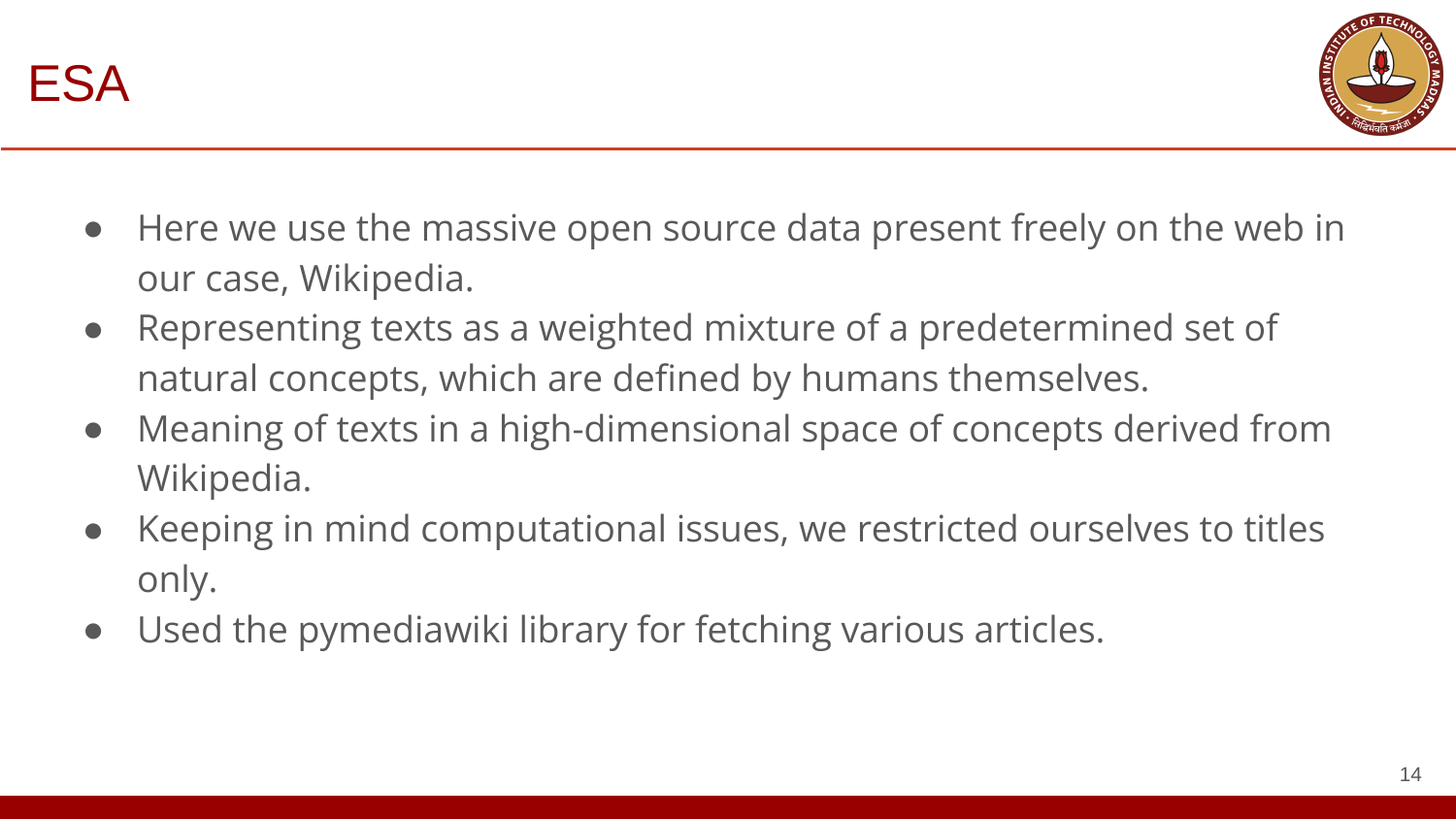

# ESA
Here we use the massive open source data present freely on the web in our case, Wikipedia.
Representing texts as a weighted mixture of a predetermined set of natural concepts, which are defined by humans themselves.
Meaning of texts in a high-dimensional space of concepts derived from Wikipedia.
Keeping in mind computational issues, we restricted ourselves to titles only.
Used the pymediawiki library for fetching various articles.
14